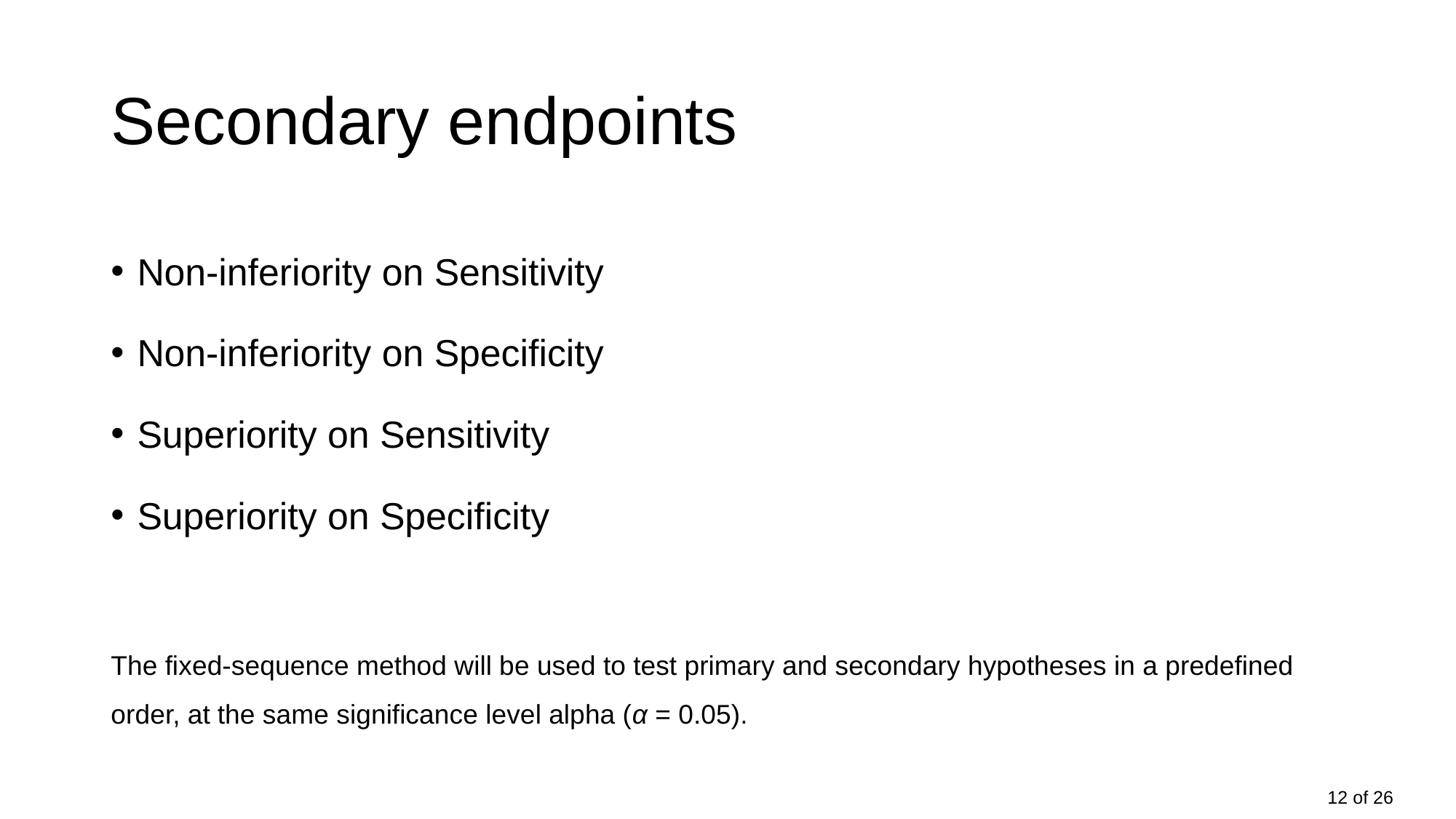

# Secondary endpoints
Non-inferiority on Sensitivity
Non-inferiority on Specificity
Superiority on Sensitivity
Superiority on Specificity

The fixed-sequence method will be used to test primary and secondary hypotheses in a predefined order, at the same significance level alpha (α = 0.05).